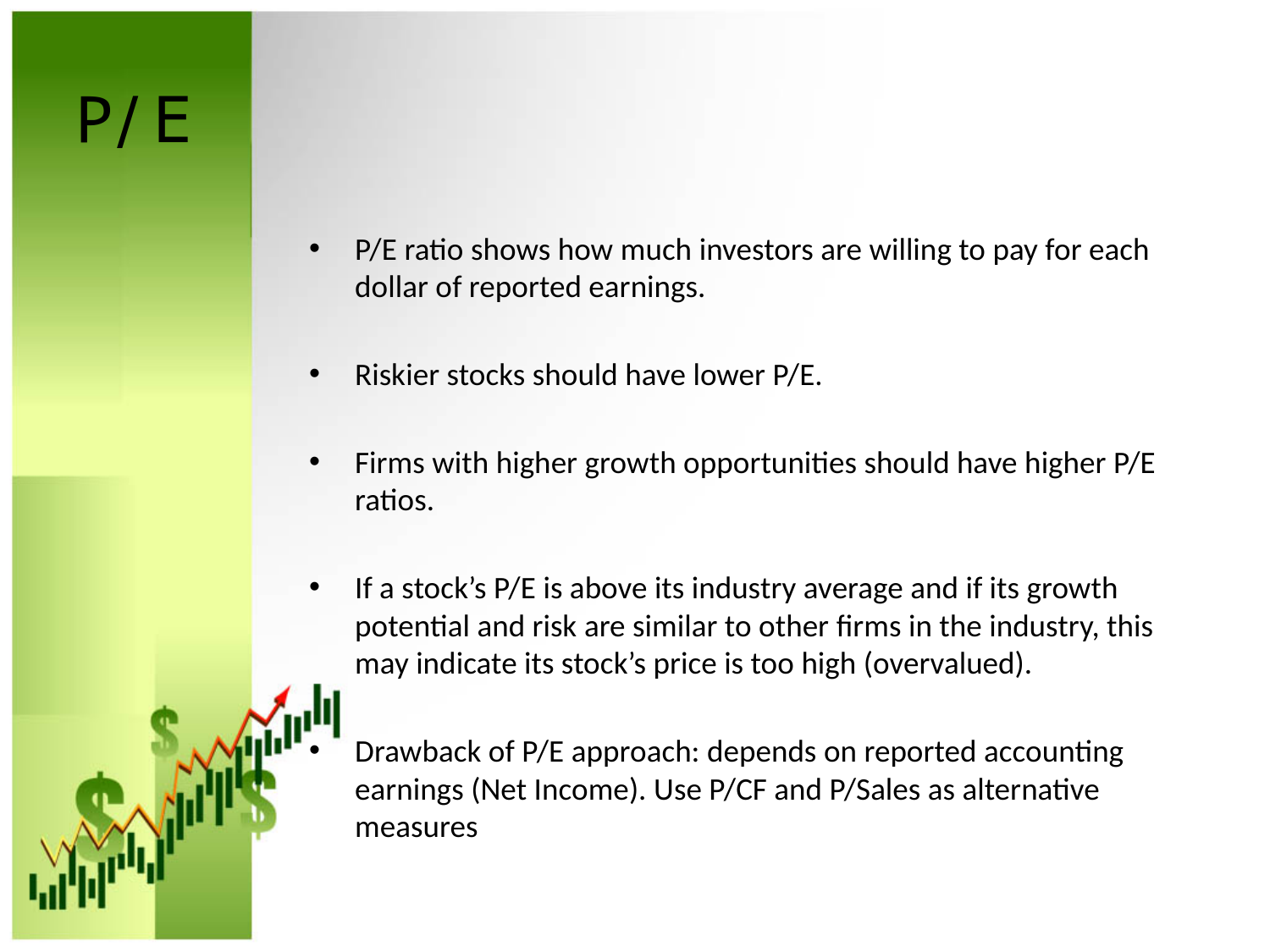

# P/E
P/E ratio shows how much investors are willing to pay for each dollar of reported earnings.

Riskier stocks should have lower P/E.

Firms with higher growth opportunities should have higher P/E ratios.

If a stock’s P/E is above its industry average and if its growth potential and risk are similar to other firms in the industry, this may indicate its stock’s price is too high (overvalued).

Drawback of P/E approach: depends on reported accounting earnings (Net Income). Use P/CF and P/Sales as alternative measures